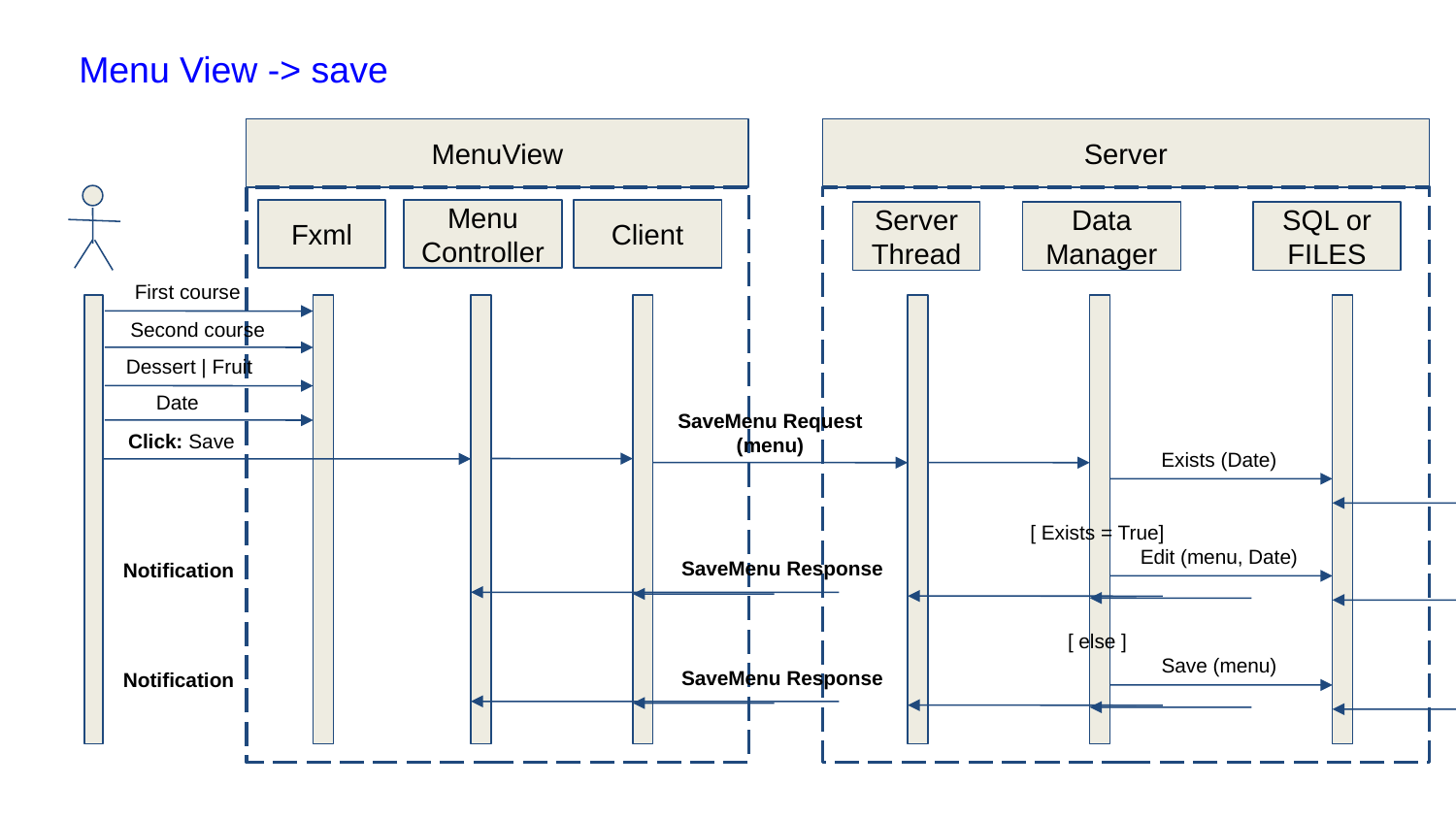

Menu View -> save
MenuView
Server

Fxml
Menu Controller
Client
ServerThread
Data Manager
SQL or FILES

First course

Second course

Dessert | Fruit

Date

SaveMenu Request (menu)
Click: Save

Exists (Date)

[ Exists = True]
Edit (menu, Date)
SaveMenu Response
Notification

[ else ]
Save (menu)
SaveMenu Response
Notification